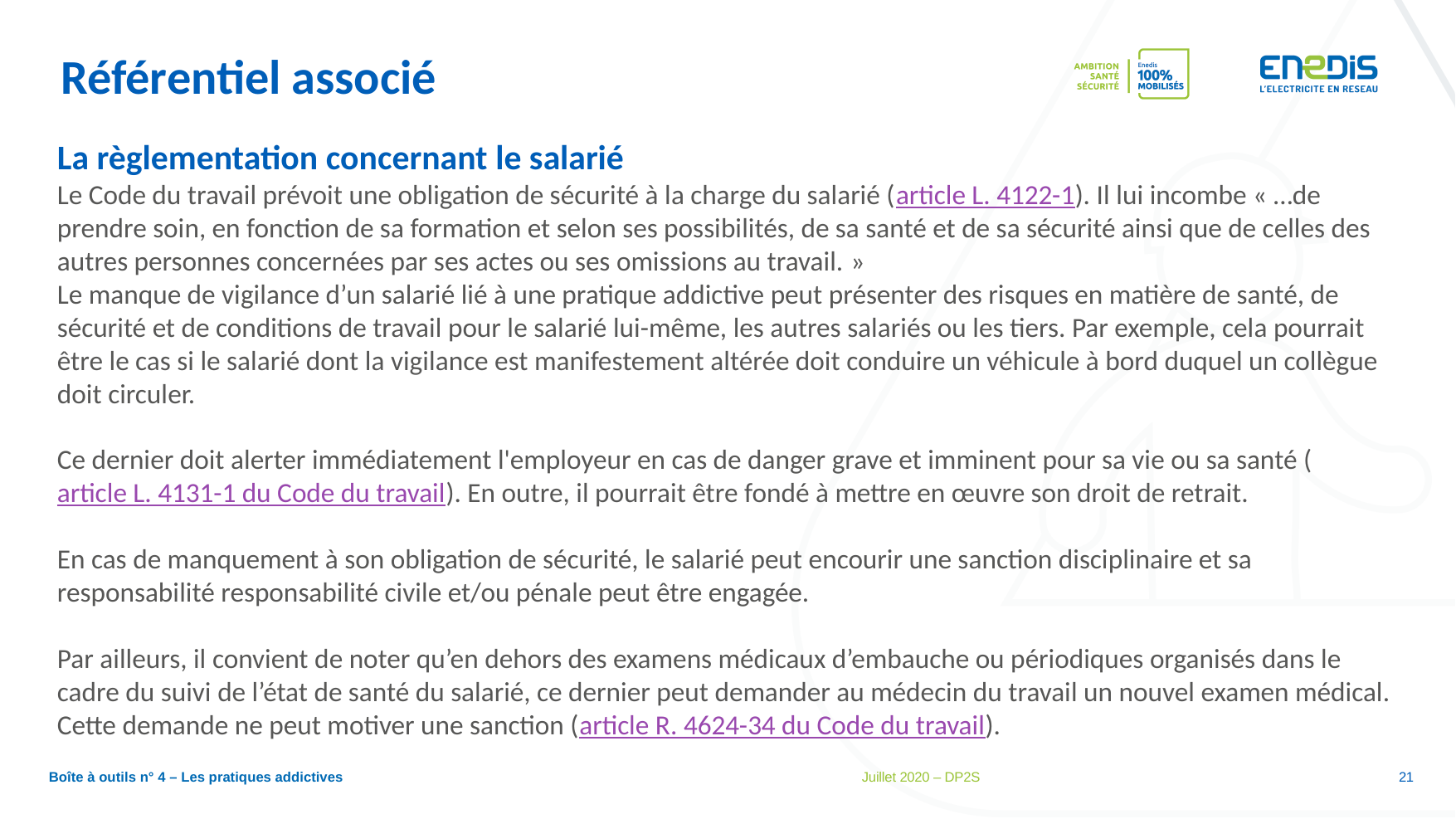

Référentiel associé
La règlementation concernant le salarié
Le Code du travail prévoit une obligation de sécurité à la charge du salarié (article L. 4122-1). Il lui incombe « …de prendre soin, en fonction de sa formation et selon ses possibilités, de sa santé et de sa sécurité ainsi que de celles des autres personnes concernées par ses actes ou ses omissions au travail. »
Le manque de vigilance d’un salarié lié à une pratique addictive peut présenter des risques en matière de santé, de sécurité et de conditions de travail pour le salarié lui-même, les autres salariés ou les tiers. Par exemple, cela pourrait être le cas si le salarié dont la vigilance est manifestement altérée doit conduire un véhicule à bord duquel un collègue doit circuler.

Ce dernier doit alerter immédiatement l'employeur en cas de danger grave et imminent pour sa vie ou sa santé (article L. 4131-1 du Code du travail). En outre, il pourrait être fondé à mettre en œuvre son droit de retrait.
En cas de manquement à son obligation de sécurité, le salarié peut encourir une sanction disciplinaire et sa responsabilité responsabilité civile et/ou pénale peut être engagée.
Par ailleurs, il convient de noter qu’en dehors des examens médicaux d’embauche ou périodiques organisés dans le cadre du suivi de l’état de santé du salarié, ce dernier peut demander au médecin du travail un nouvel examen médical. Cette demande ne peut motiver une sanction (article R. 4624-34 du Code du travail).